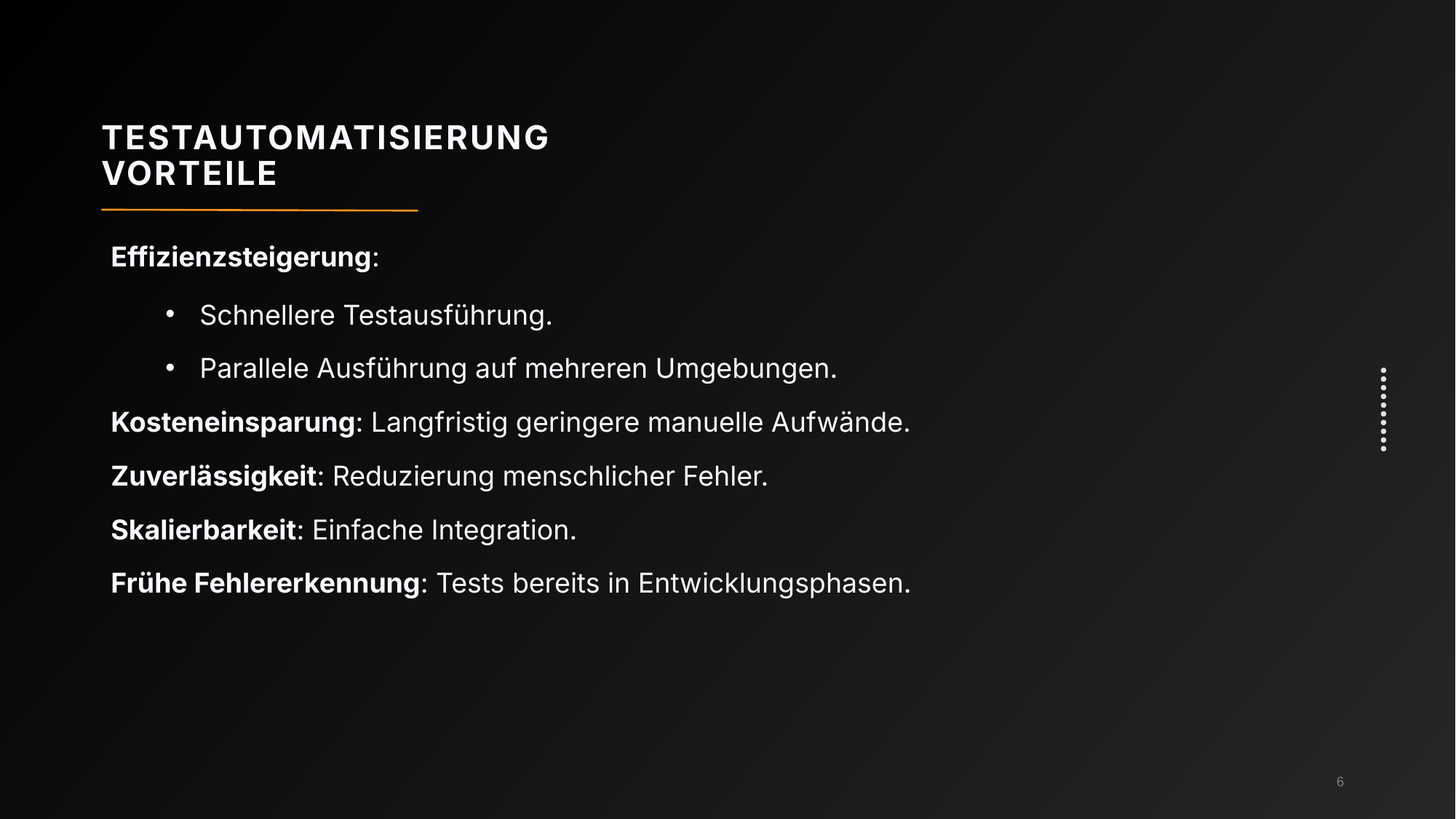

# TestAutomatisierung Vorteile
Effizienzsteigerung:
Schnellere Testausführung.
Parallele Ausführung auf mehreren Umgebungen.
Kosteneinsparung: Langfristig geringere manuelle Aufwände.
Zuverlässigkeit: Reduzierung menschlicher Fehler.
Skalierbarkeit: Einfache Integration.
Frühe Fehlererkennung: Tests bereits in Entwicklungsphasen.

6